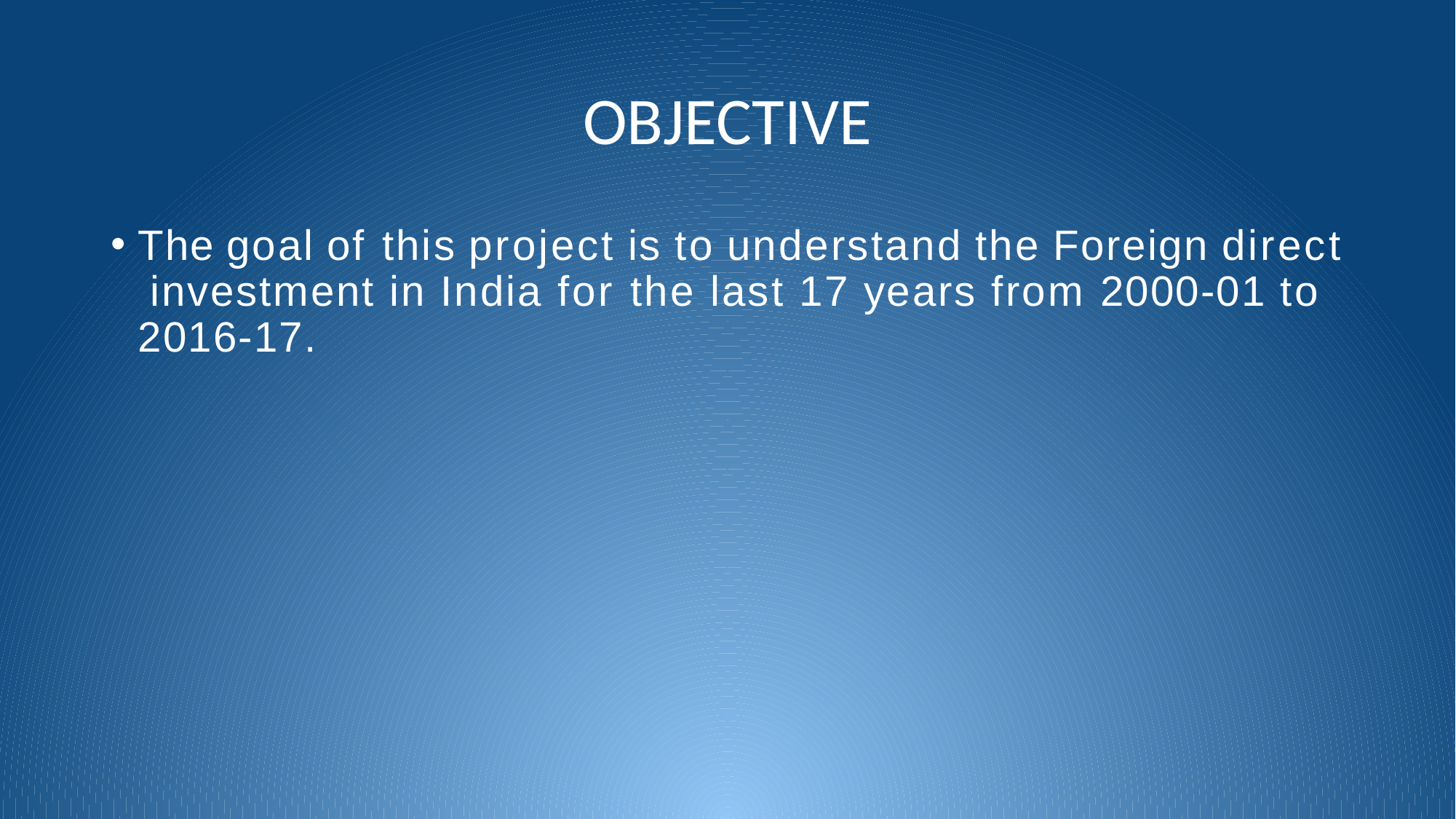

# OBJECTIVE
The goal of this project is to understand the Foreign direct  investment in India for the last 17 years from 2000-01 to  2016-17.